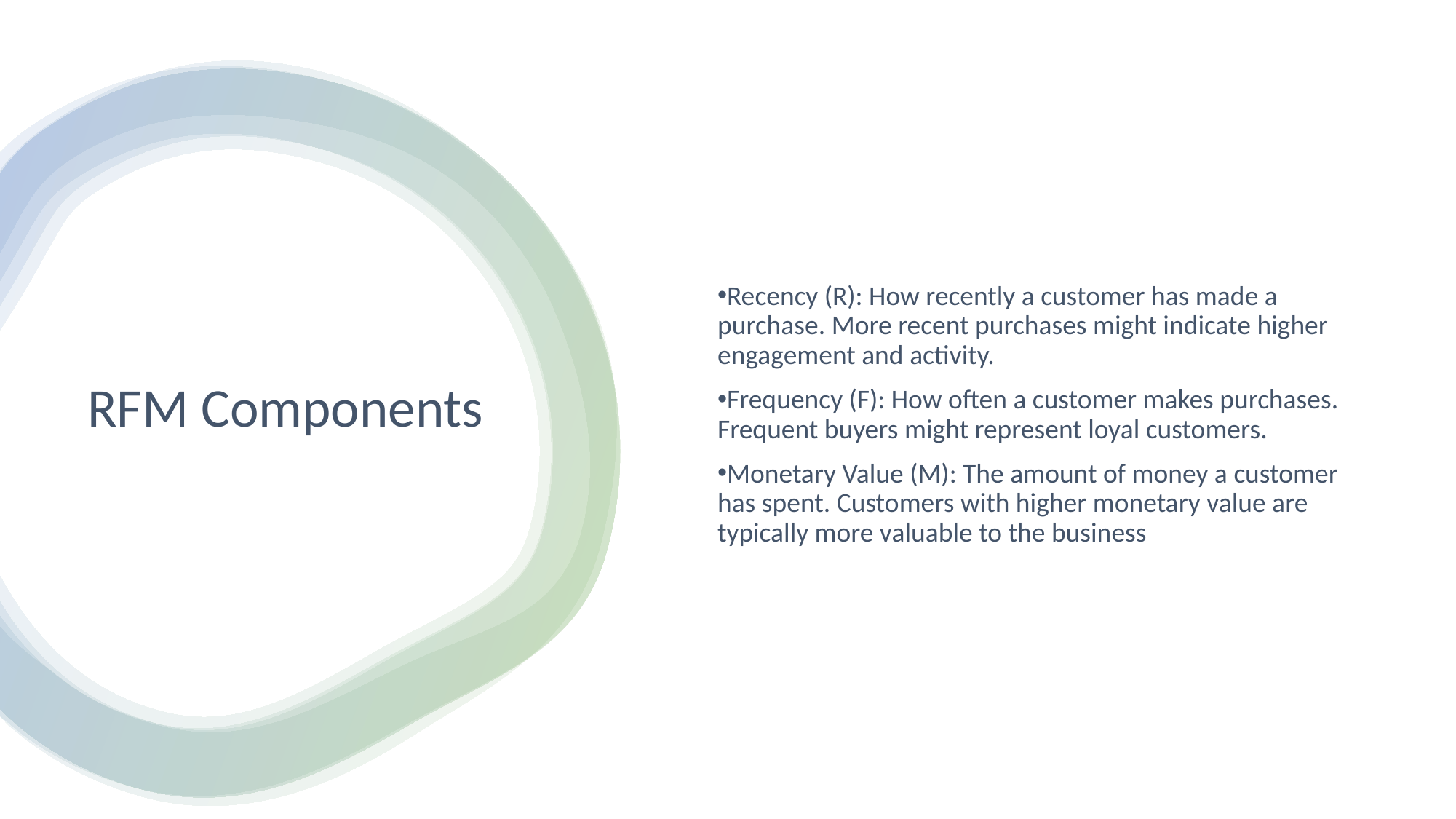

Recency (R): How recently a customer has made a purchase. More recent purchases might indicate higher engagement and activity.
Frequency (F): How often a customer makes purchases. Frequent buyers might represent loyal customers.
Monetary Value (M): The amount of money a customer has spent. Customers with higher monetary value are typically more valuable to the business
# RFM Components